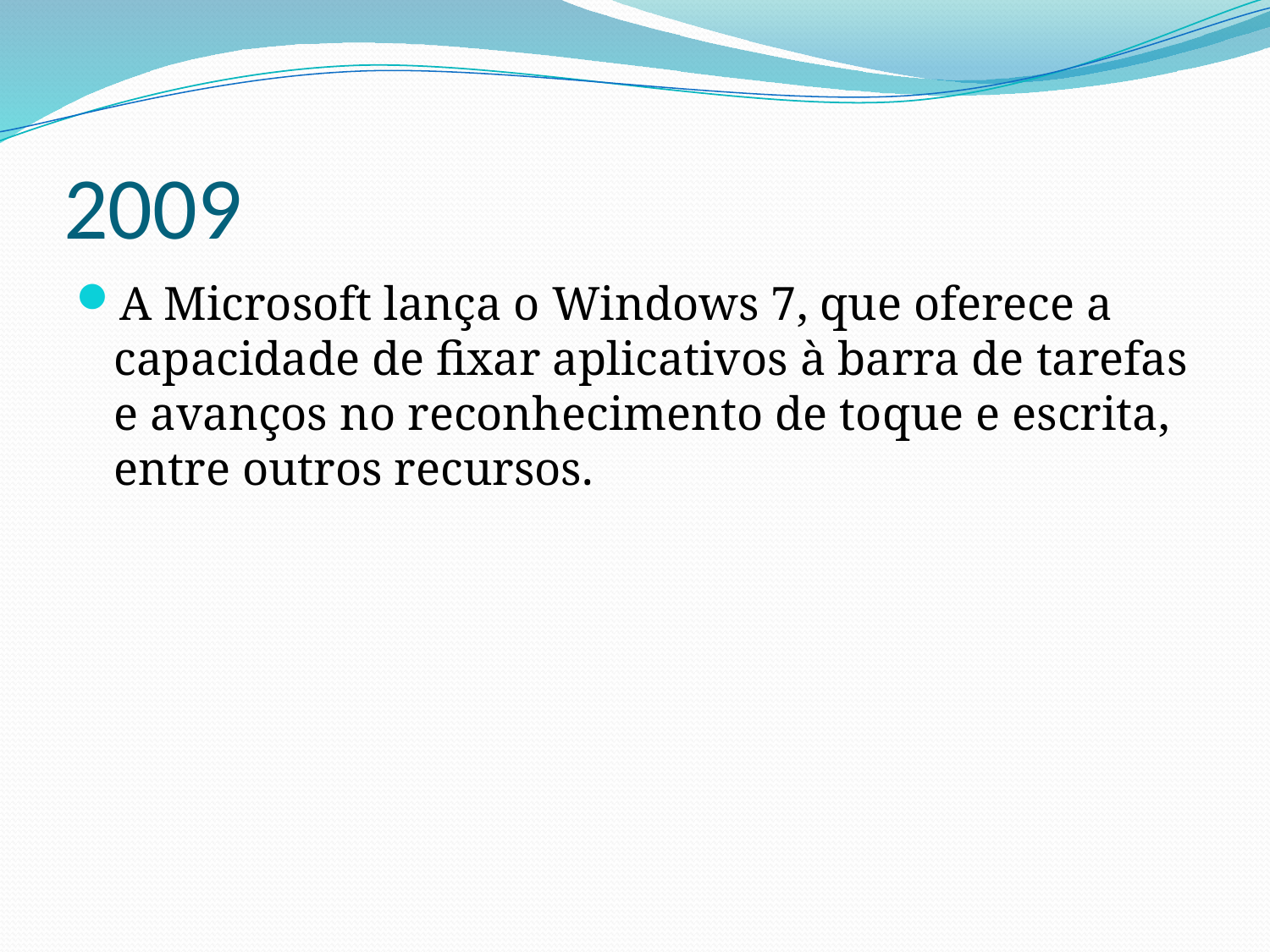

# 2009
A Microsoft lança o Windows 7, que oferece a capacidade de fixar aplicativos à barra de tarefas e avanços no reconhecimento de toque e escrita, entre outros recursos.